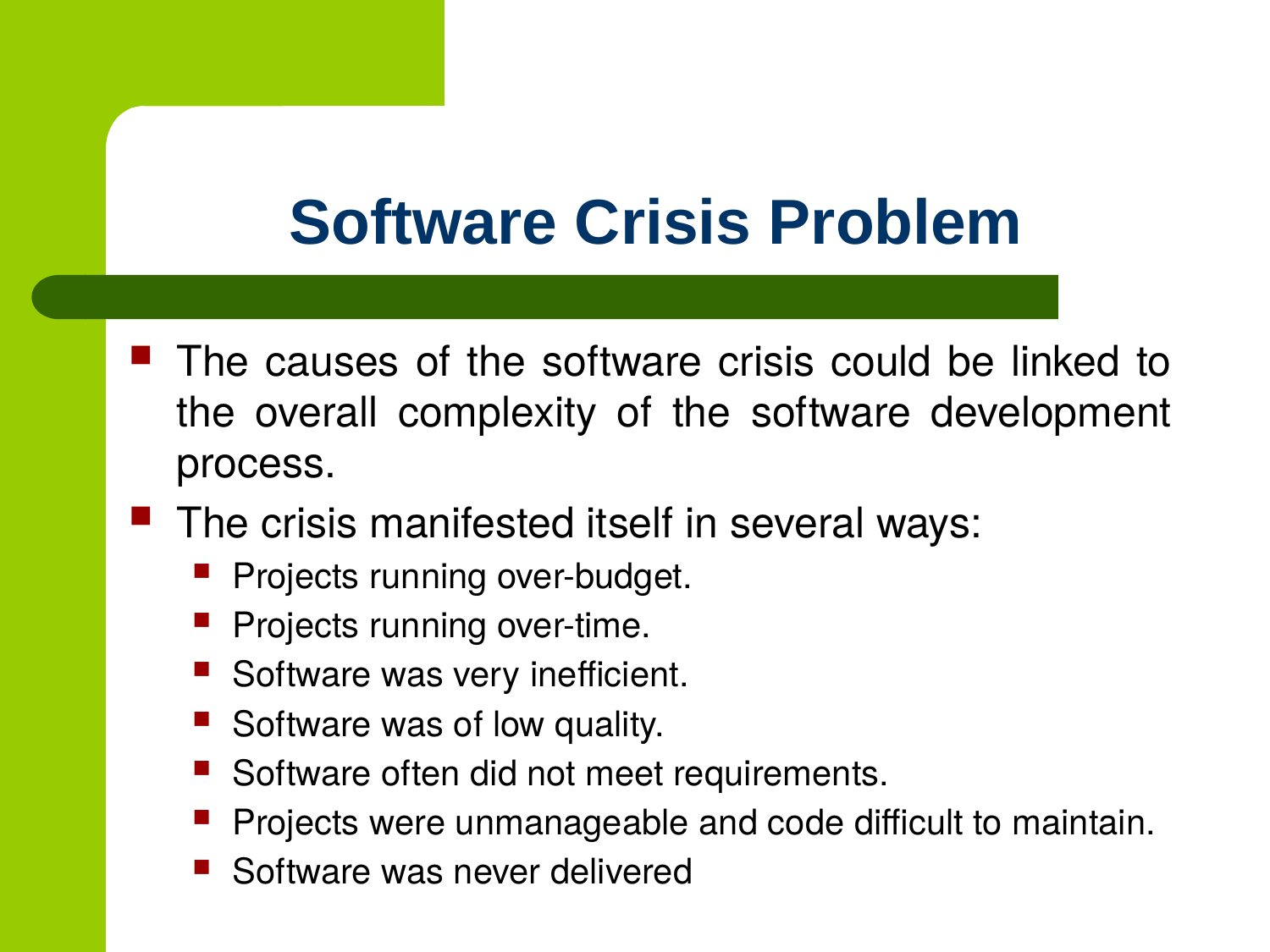

# Software Crisis Problem
The causes of the software crisis could be linked to the overall complexity of the software development process.
The crisis manifested itself in several ways:
Projects running over-budget.
Projects running over-time.
Software was very inefficient.
Software was of low quality.
Software often did not meet requirements.
Projects were unmanageable and code difficult to maintain.
Software was never delivered